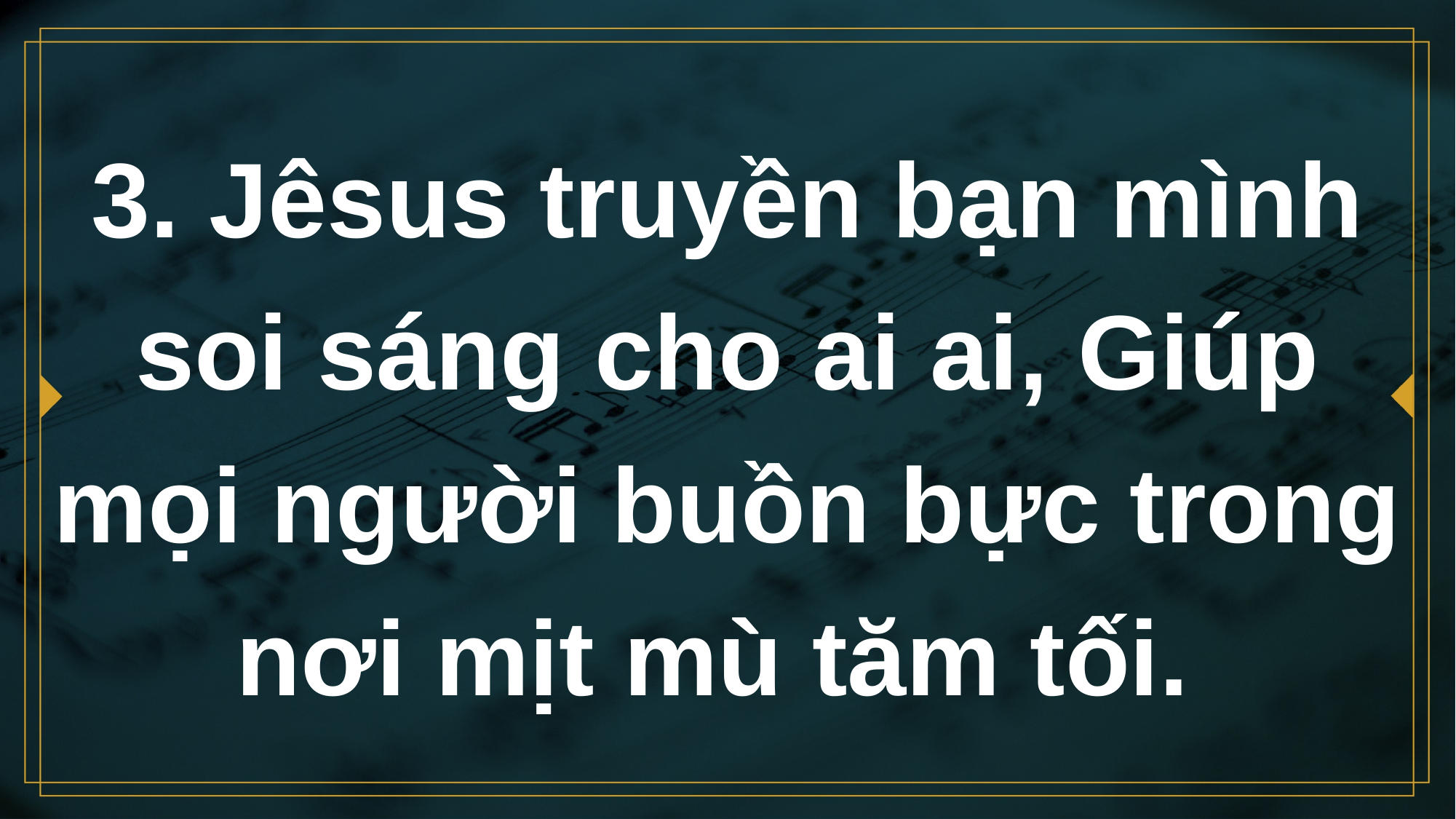

# 3. Jêsus truyền bạn mình soi sáng cho ai ai, Giúp mọi người buồn bực trong nơi mịt mù tăm tối.